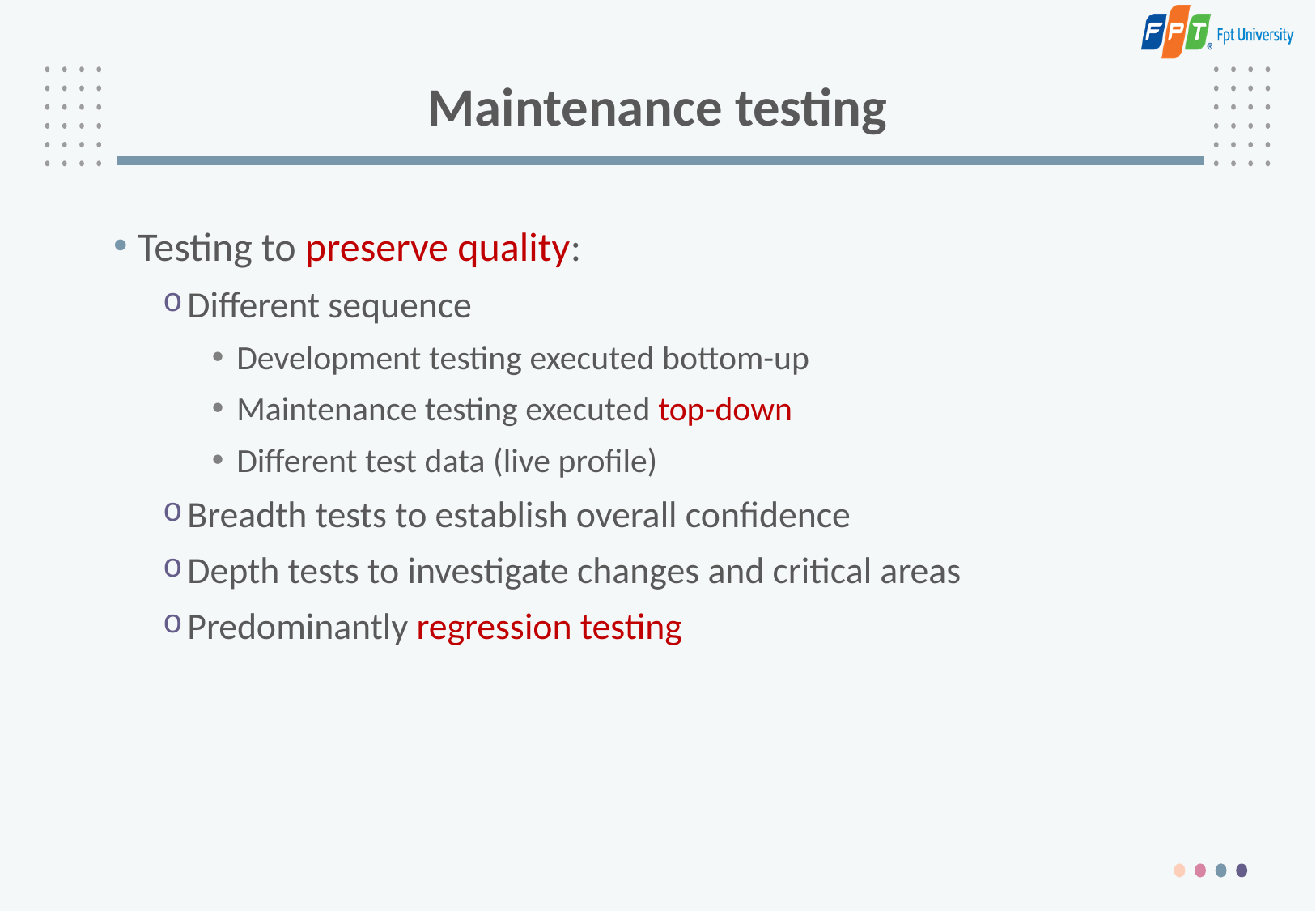

# Maintenance testing
Testing to preserve quality:
Different sequence
Development testing executed bottom-up
Maintenance testing executed top-down
Different test data (live profile)
Breadth tests to establish overall confidence
Depth tests to investigate changes and critical areas
Predominantly regression testing